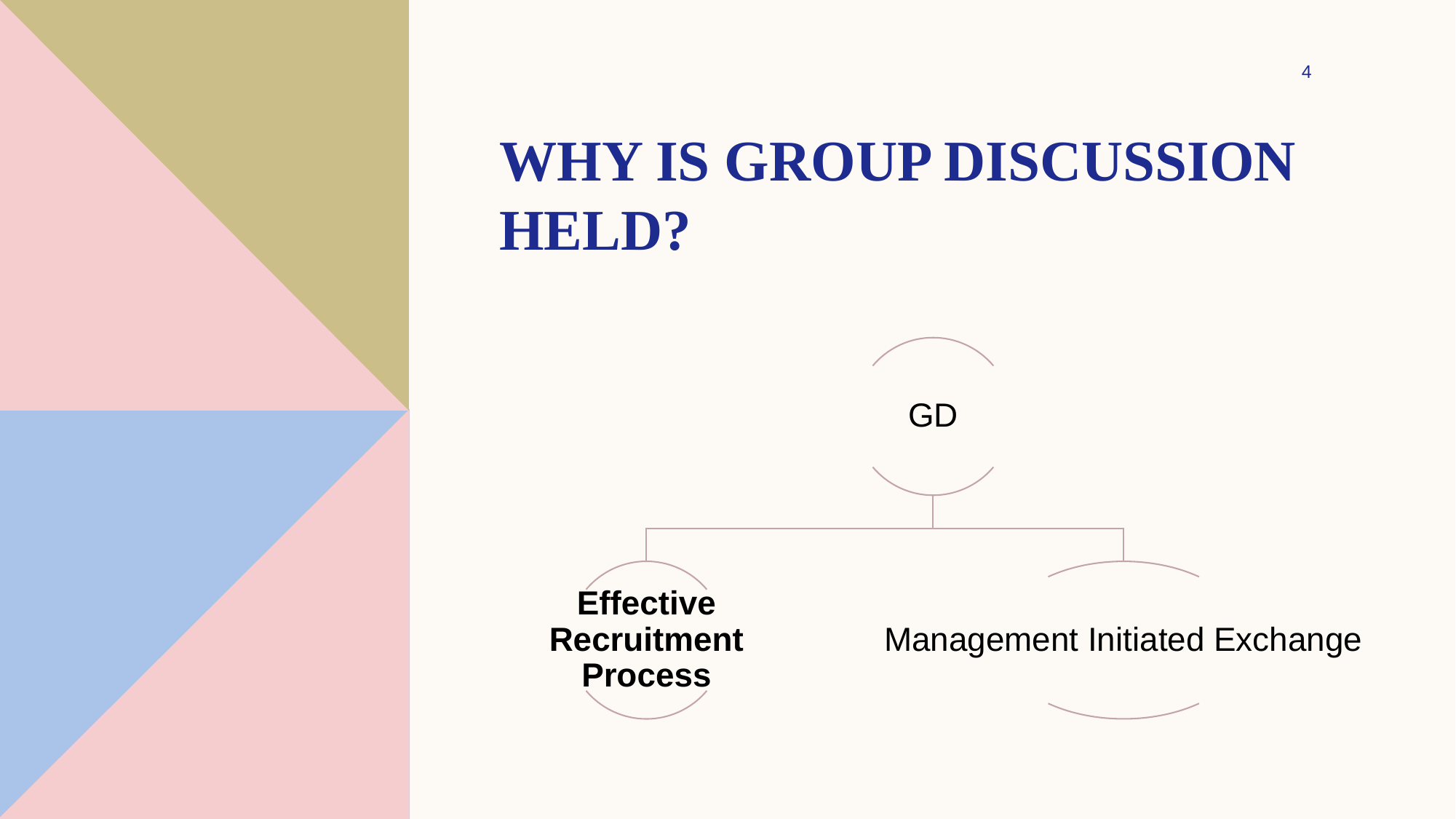

4
# Why is GROUP DISCUSSION held?
GD
Effective Recruitment Process
Management Initiated Exchange